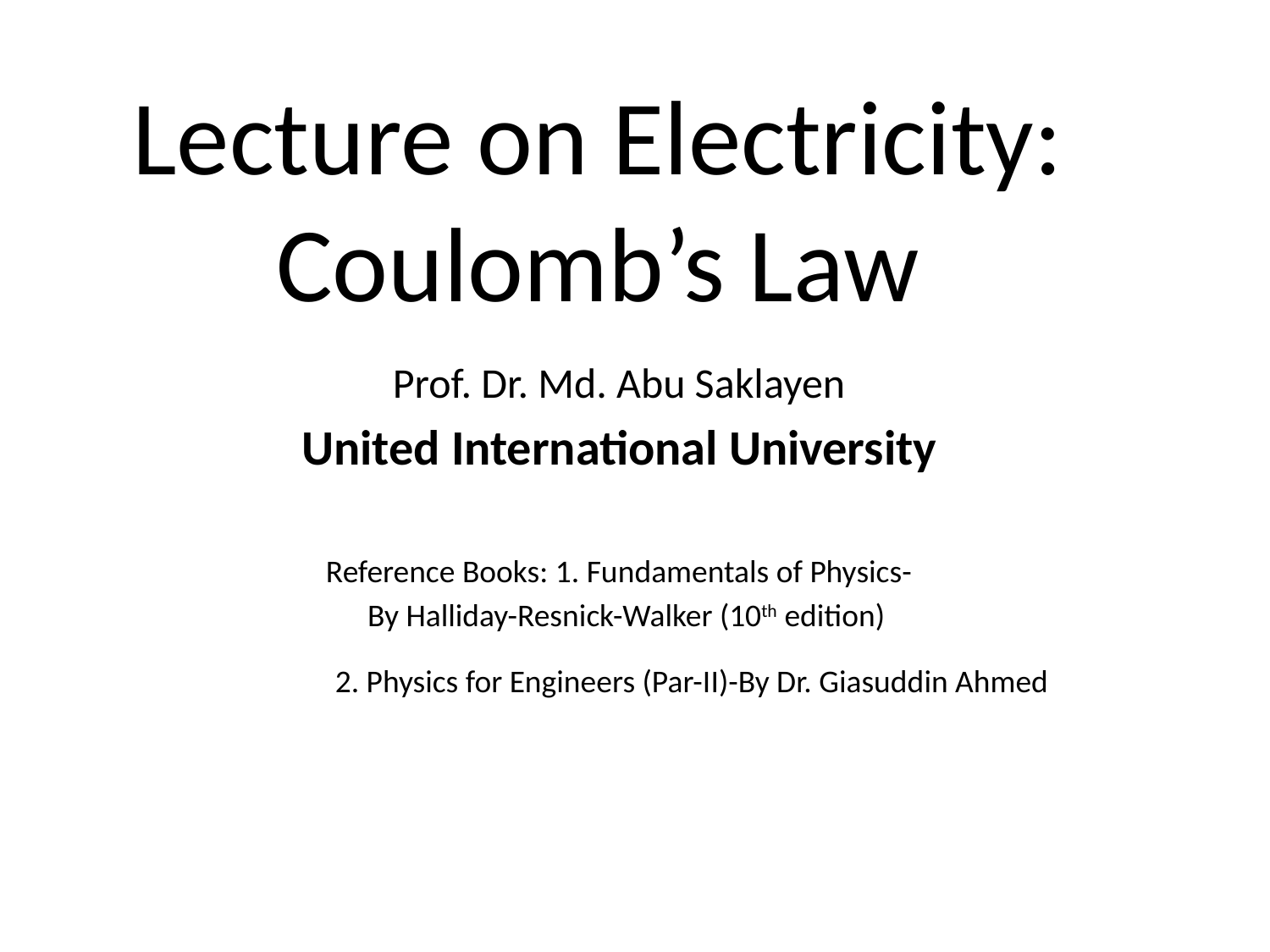

# Lecture on Electricity: Coulomb’s Law
Prof. Dr. Md. Abu Saklayen
United International University

Reference Books: 1. Fundamentals of Physics-
  By Halliday-Resnick-Walker (10th edition)
             2. Physics for Engineers (Par-II)-By Dr. Giasuddin Ahmed